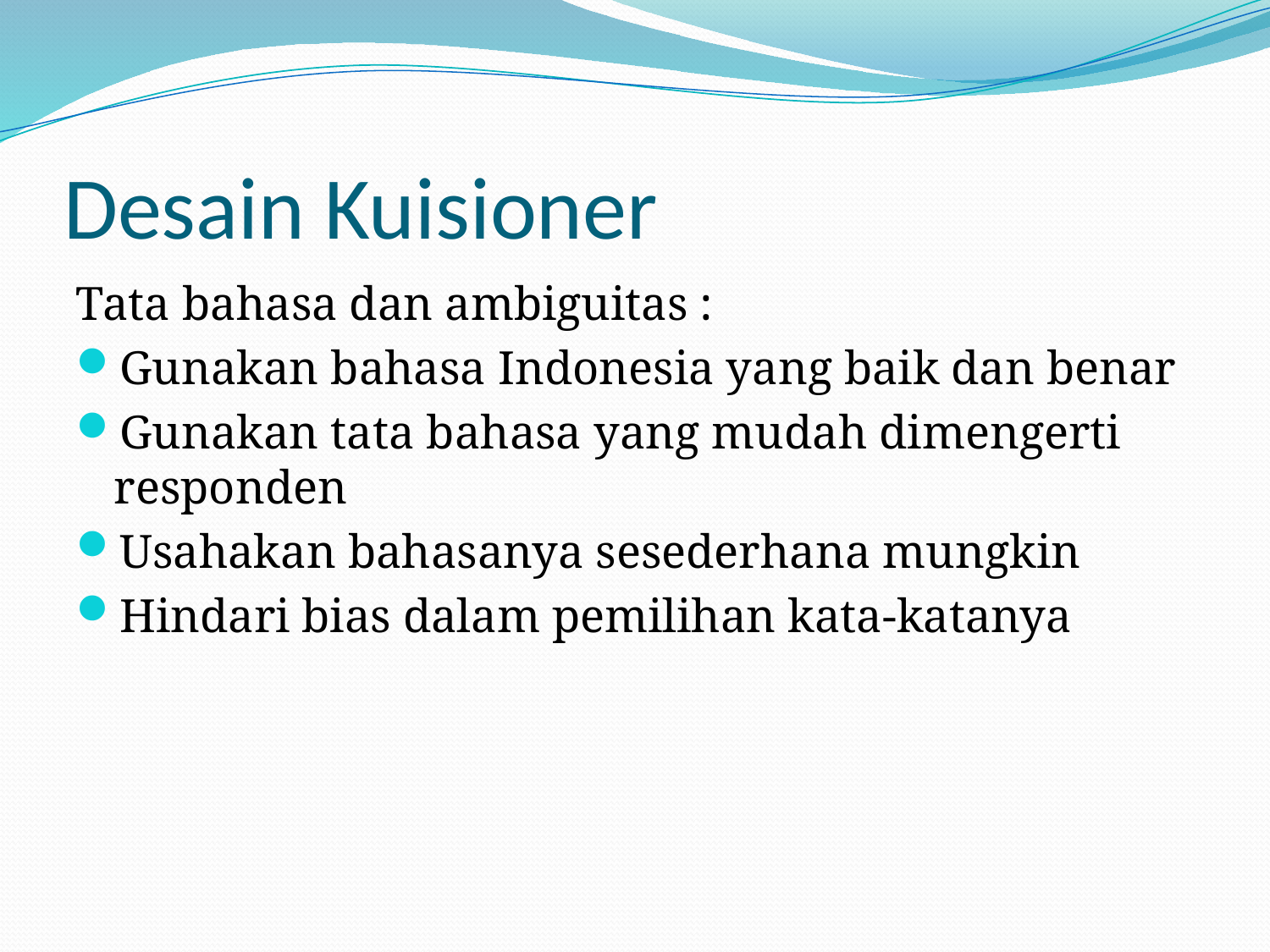

# Desain Kuisioner
Tata bahasa dan ambiguitas :
Gunakan bahasa Indonesia yang baik dan benar
Gunakan tata bahasa yang mudah dimengerti responden
Usahakan bahasanya sesederhana mungkin
Hindari bias dalam pemilihan kata-katanya